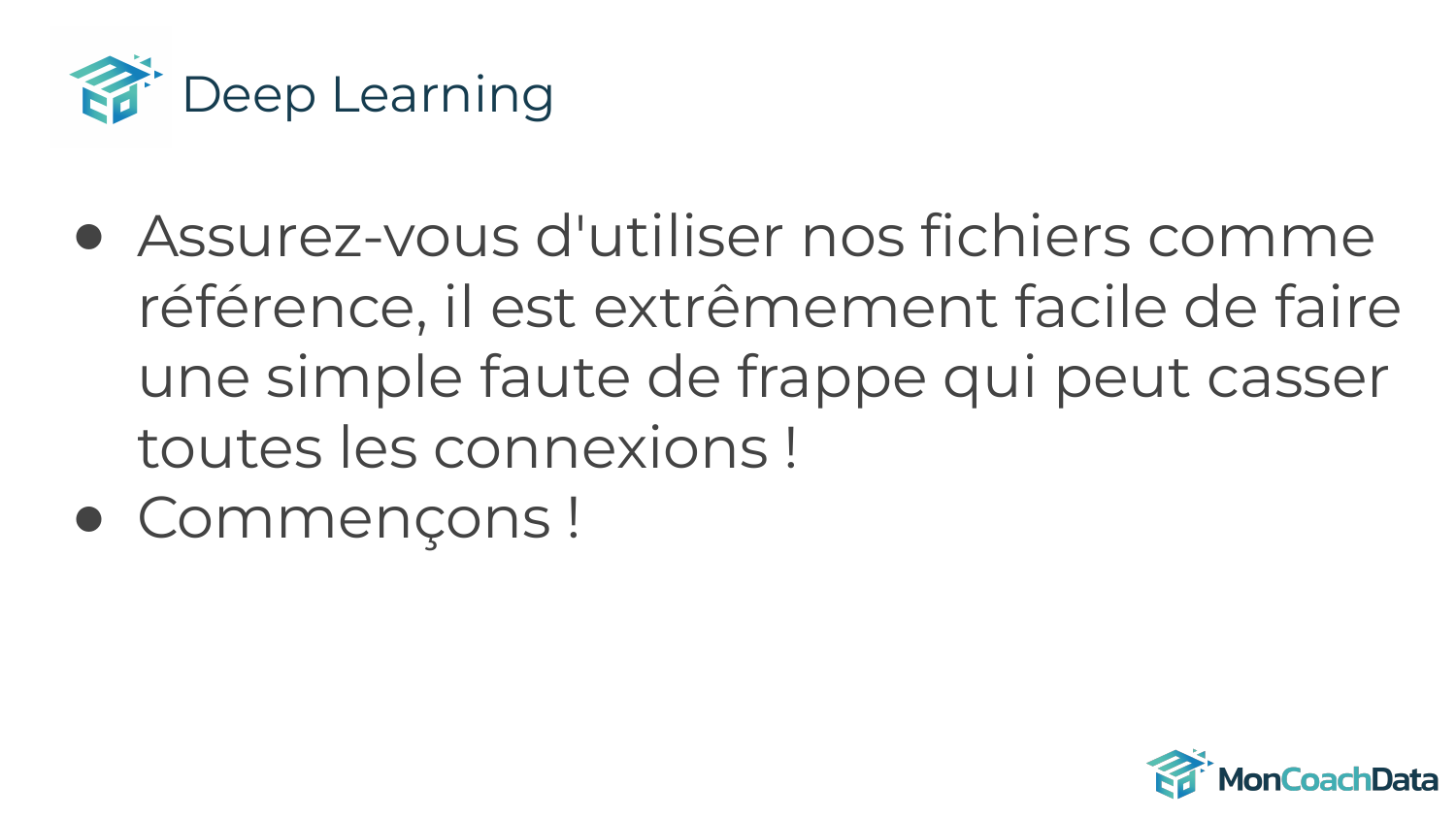

# Deep Learning
Assurez-vous d'utiliser nos fichiers comme référence, il est extrêmement facile de faire une simple faute de frappe qui peut casser toutes les connexions !
Commençons !